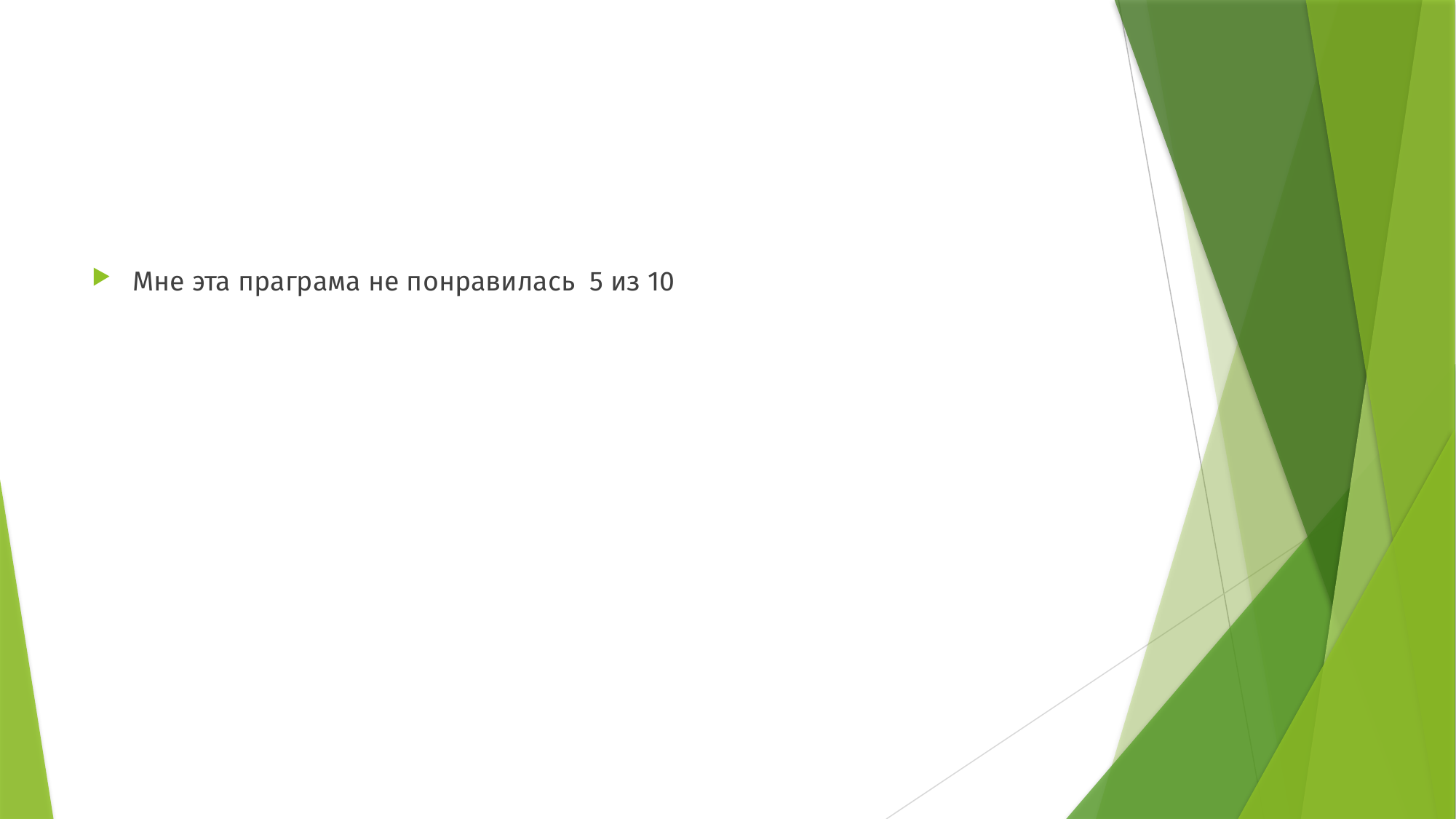

#
Мне эта праграма не понравилась  5 из 10